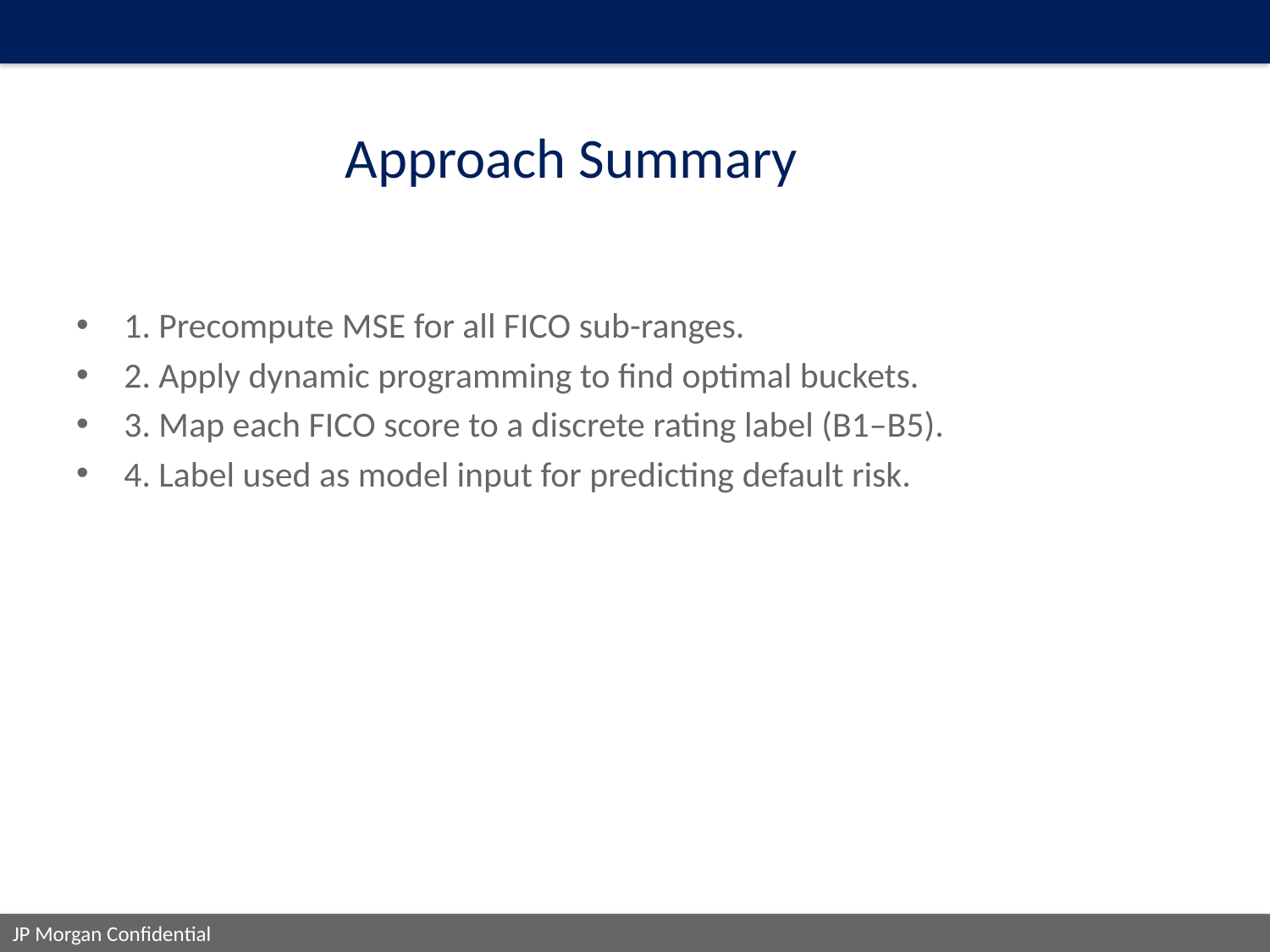

# Approach Summary

1. Precompute MSE for all FICO sub-ranges.
2. Apply dynamic programming to find optimal buckets.
3. Map each FICO score to a discrete rating label (B1–B5).
4. Label used as model input for predicting default risk.
JP Morgan Confidential